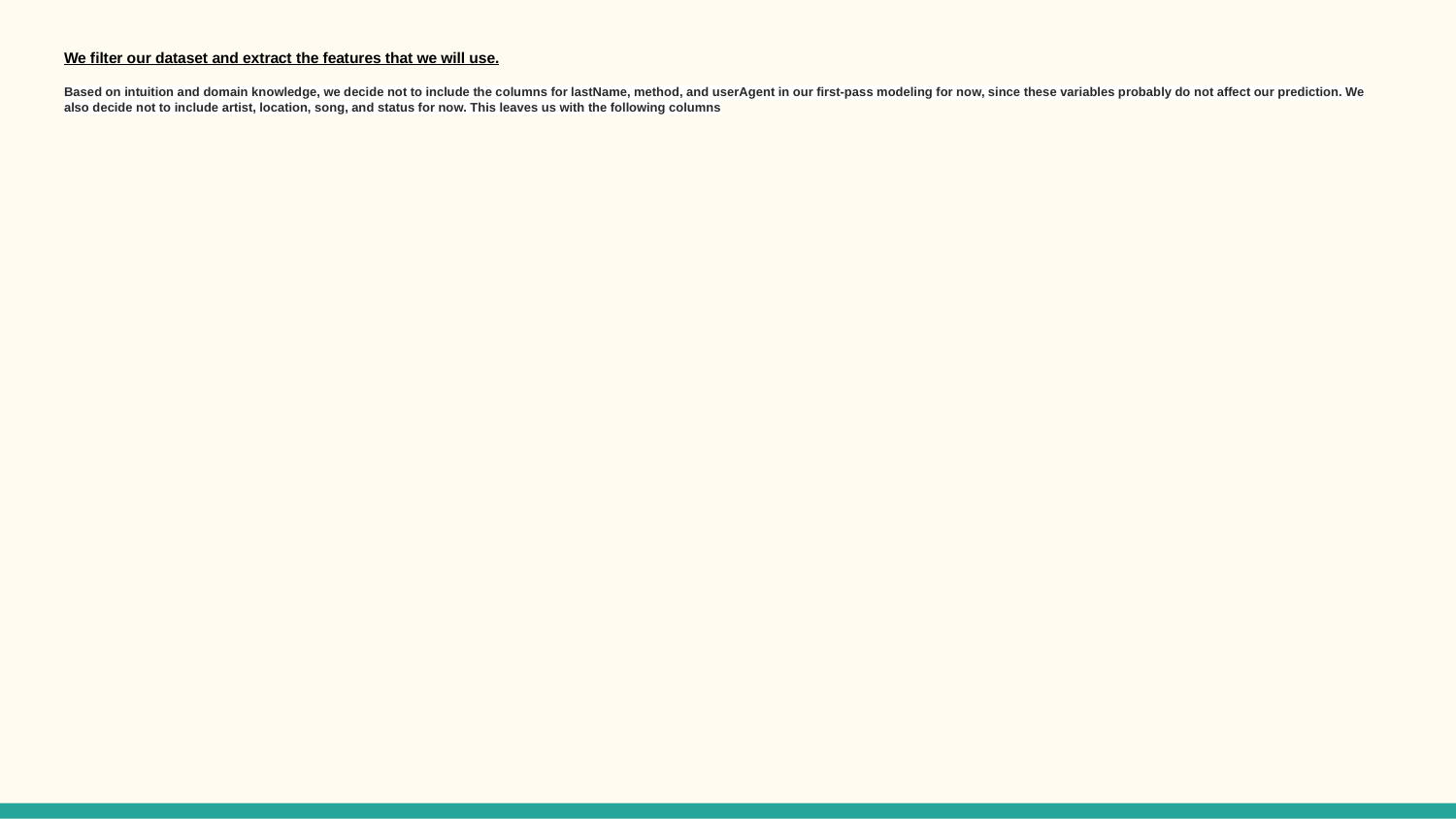

# We filter our dataset and extract the features that we will use.

Based on intuition and domain knowledge, we decide not to include the columns for lastName, method, and userAgent in our first-pass modeling for now, since these variables probably do not affect our prediction. We also decide not to include artist, location, song, and status for now. This leaves us with the following columns